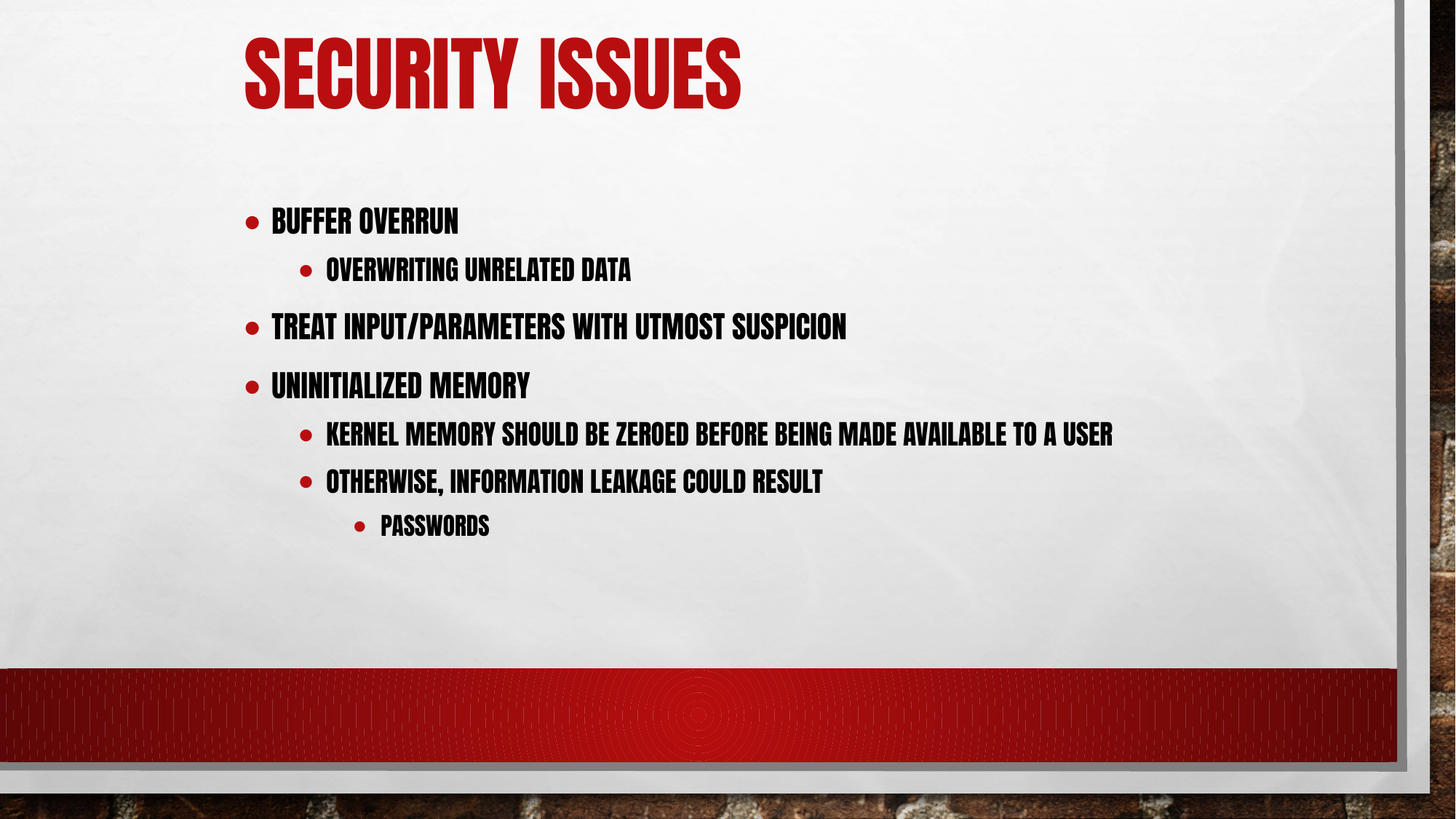

Security Issues
Buffer overrun
Overwriting unrelated data
Treat input/parameters with utmost suspicion
Uninitialized memory
Kernel memory should be zeroed before being made available to a user
Otherwise, information leakage could result
Passwords